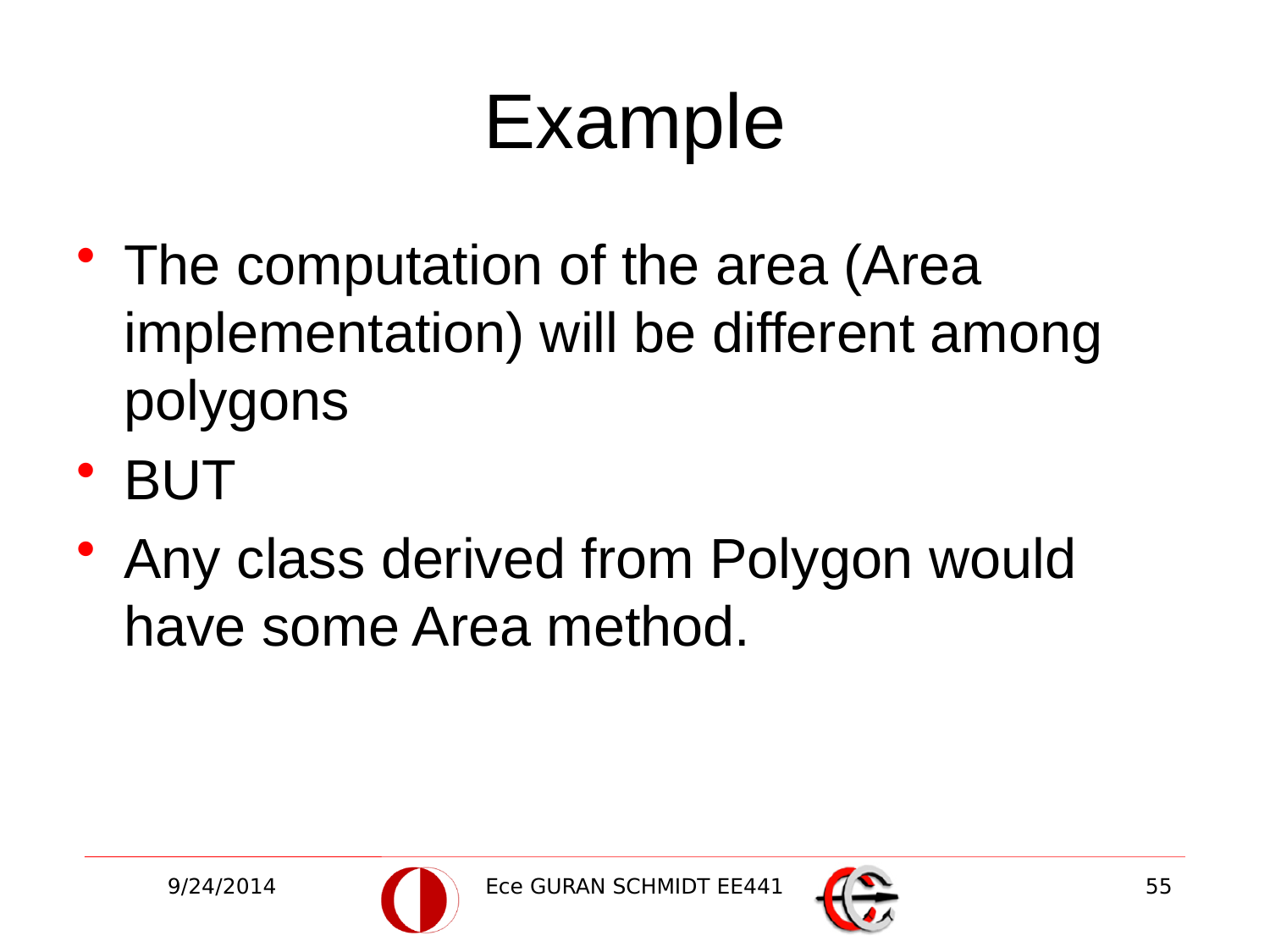

# Example
The computation of the area (Area implementation) will be different among polygons
BUT
Any class derived from Polygon would have some Area method.

9/24/2014
Ece GURAN SCHMIDT EE441
55